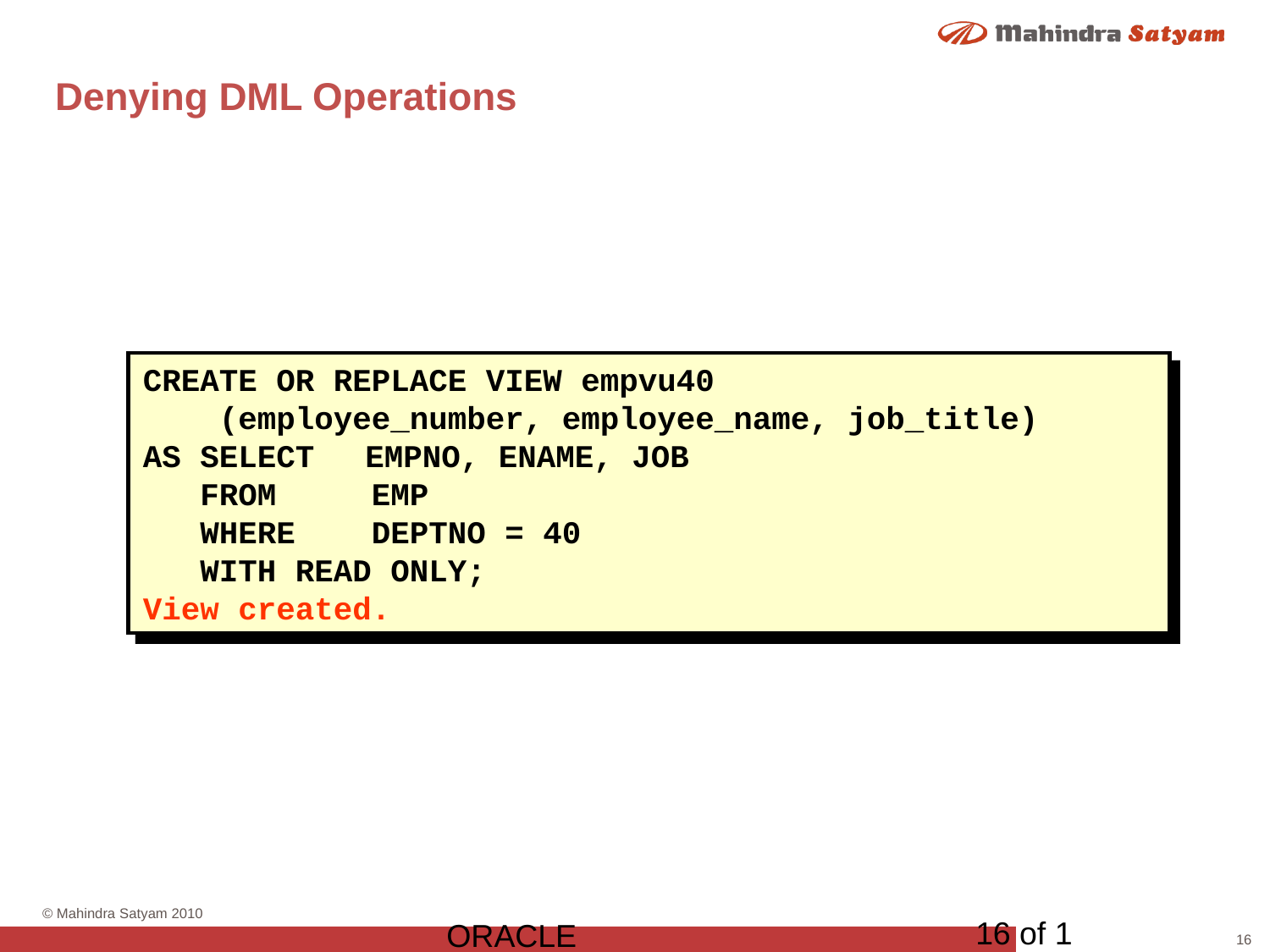

# Denying DML Operations
CREATE OR REPLACE VIEW empvu40
    (employee_number, employee_name, job_title)
AS SELECT	EMPNO, ENAME, JOB
   FROM     EMP
   WHERE    DEPTNO = 40
   WITH READ ONLY;
View created.

16 of 1
ORACLE